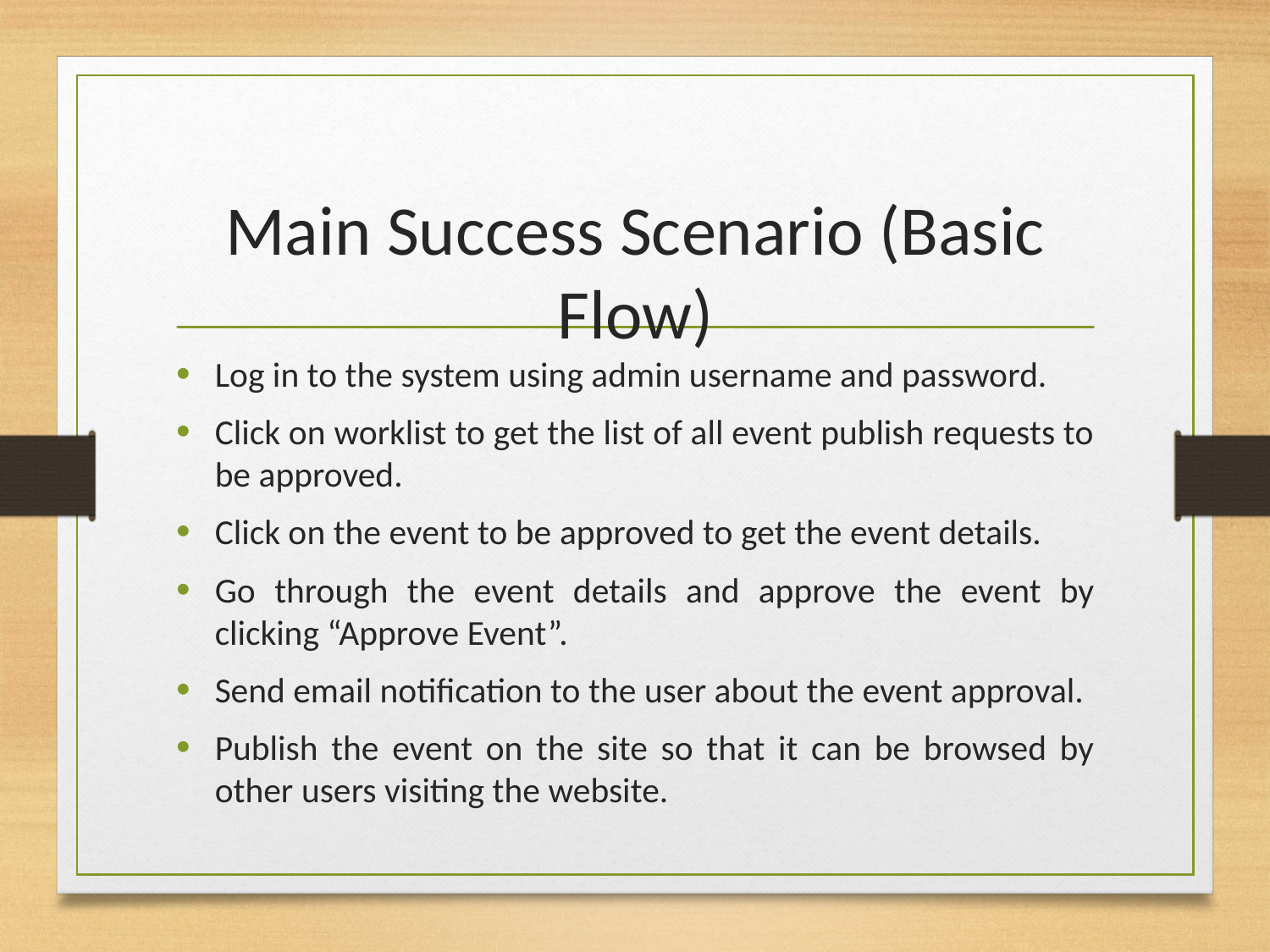

# Main Success Scenario (Basic Flow)
Log in to the system using admin username and password.
Click on worklist to get the list of all event publish requests to be approved.
Click on the event to be approved to get the event details.
Go through the event details and approve the event by clicking “Approve Event”.
Send email notification to the user about the event approval.
Publish the event on the site so that it can be browsed by other users visiting the website.